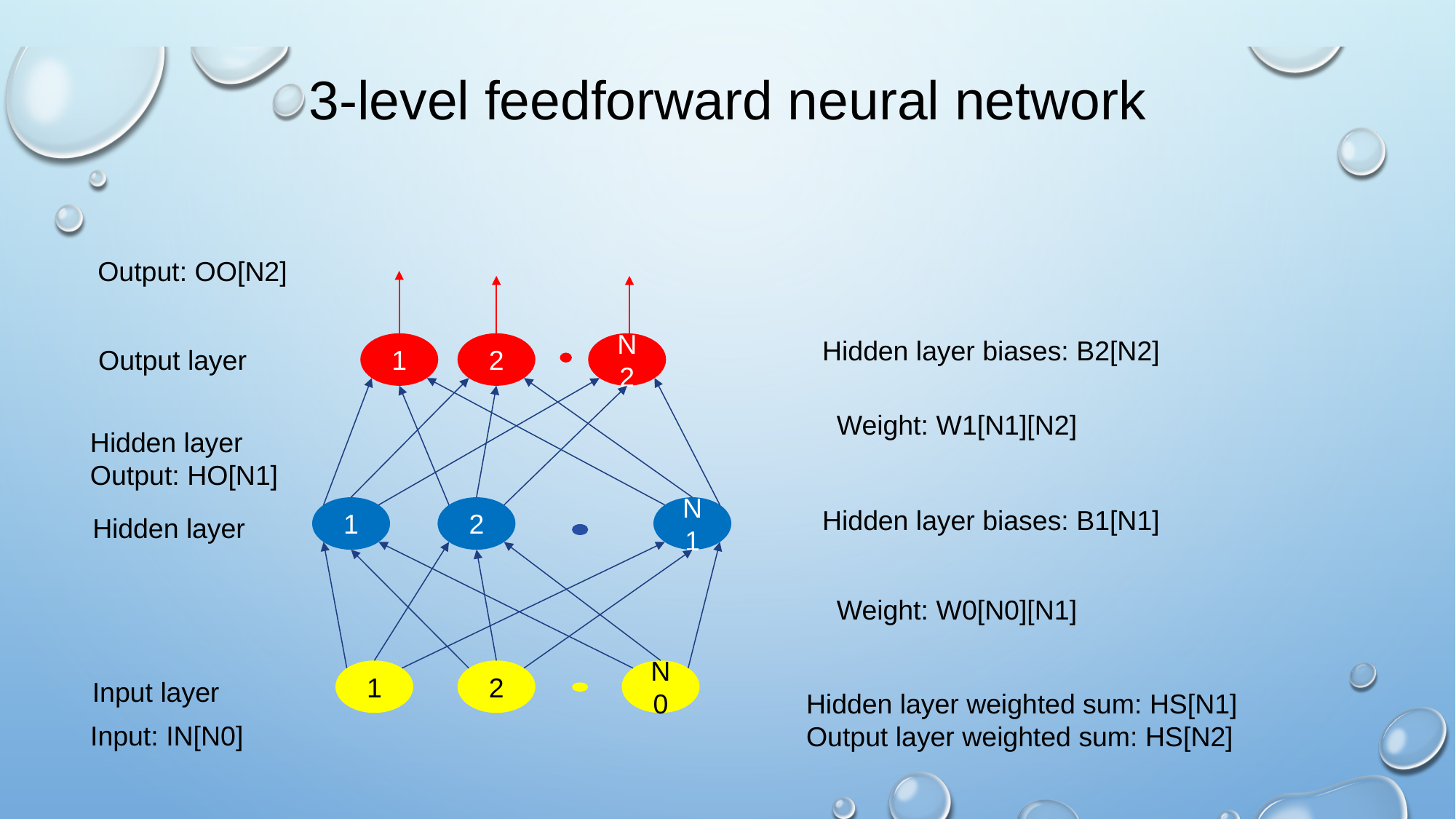

# 3-level feedforward neural network
Output: OO[N2]
Hidden layer biases: B2[N2]
1
2
N2
Output layer

Weight: W1[N1][N2]
Hidden layer
Output: HO[N1]
1
2
N1
Hidden layer biases: B1[N1]
Hidden layer

Weight: W0[N0][N1]
1
2
N0
Input layer
Hidden layer weighted sum: HS[N1]
Output layer weighted sum: HS[N2]

Input: IN[N0]